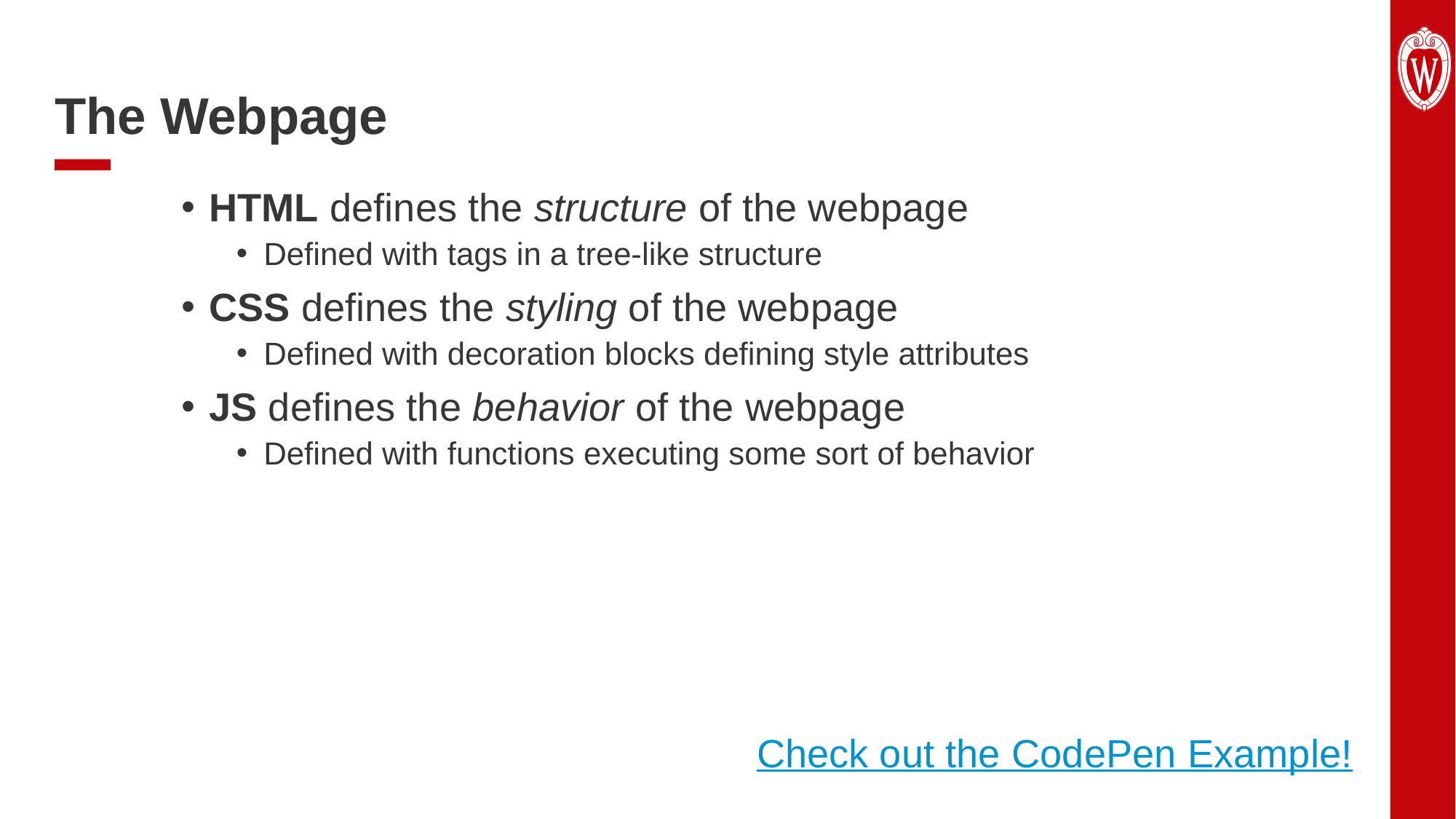

# The Webpage
HTML defines the structure of the webpage
Defined with tags in a tree-like structure
CSS defines the styling of the webpage
Defined with decoration blocks defining style attributes
JS defines the behavior of the webpage
Defined with functions executing some sort of behavior

Check out the CodePen Example!